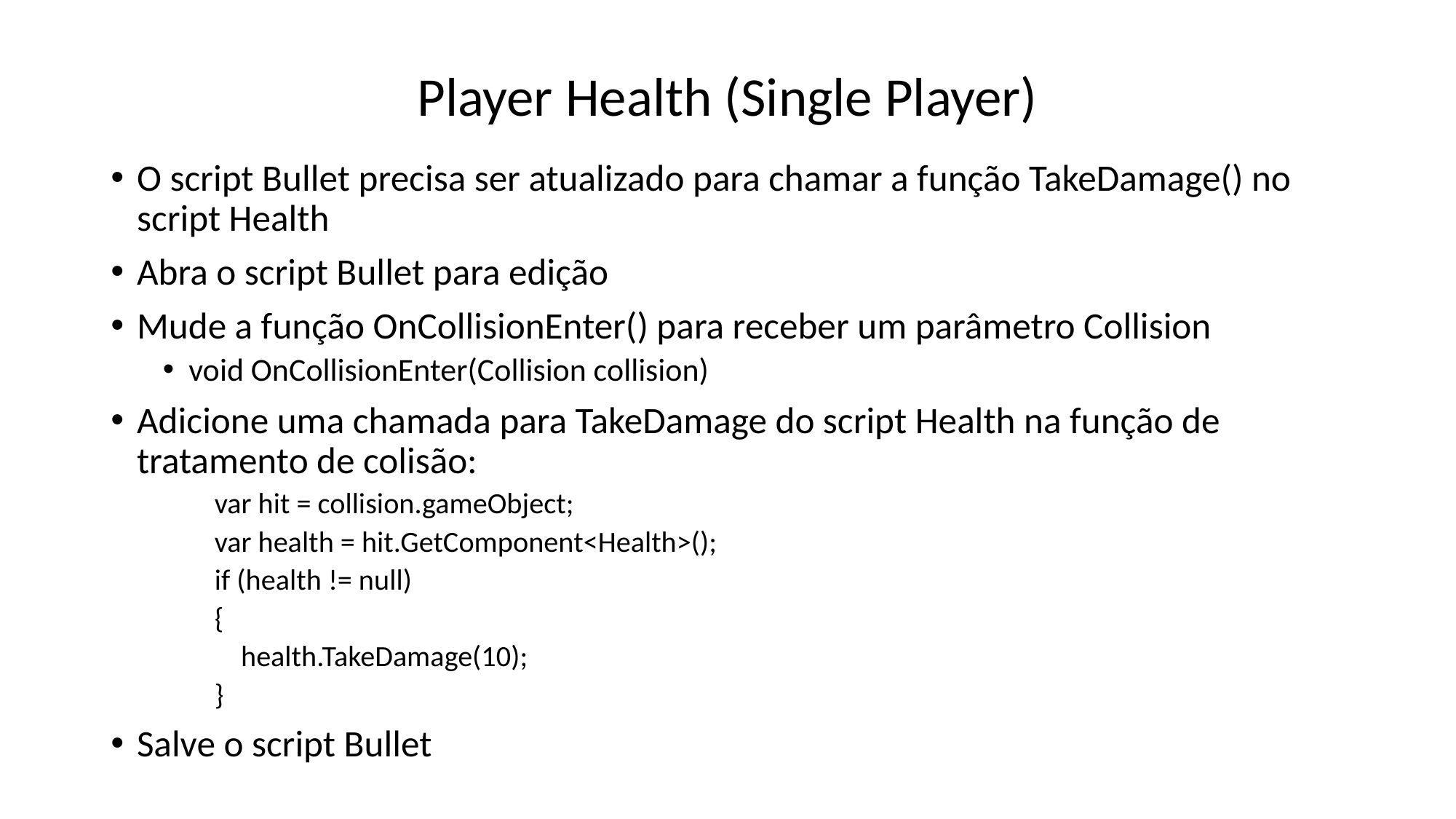

# Player Health (Single Player)
O script Bullet precisa ser atualizado para chamar a função TakeDamage() no script Health
Abra o script Bullet para edição
Mude a função OnCollisionEnter() para receber um parâmetro Collision
void OnCollisionEnter(Collision collision)
Adicione uma chamada para TakeDamage do script Health na função de tratamento de colisão:
var hit = collision.gameObject;
var health = hit.GetComponent<Health>();
if (health != null)
{
    health.TakeDamage(10);
}
Salve o script Bullet